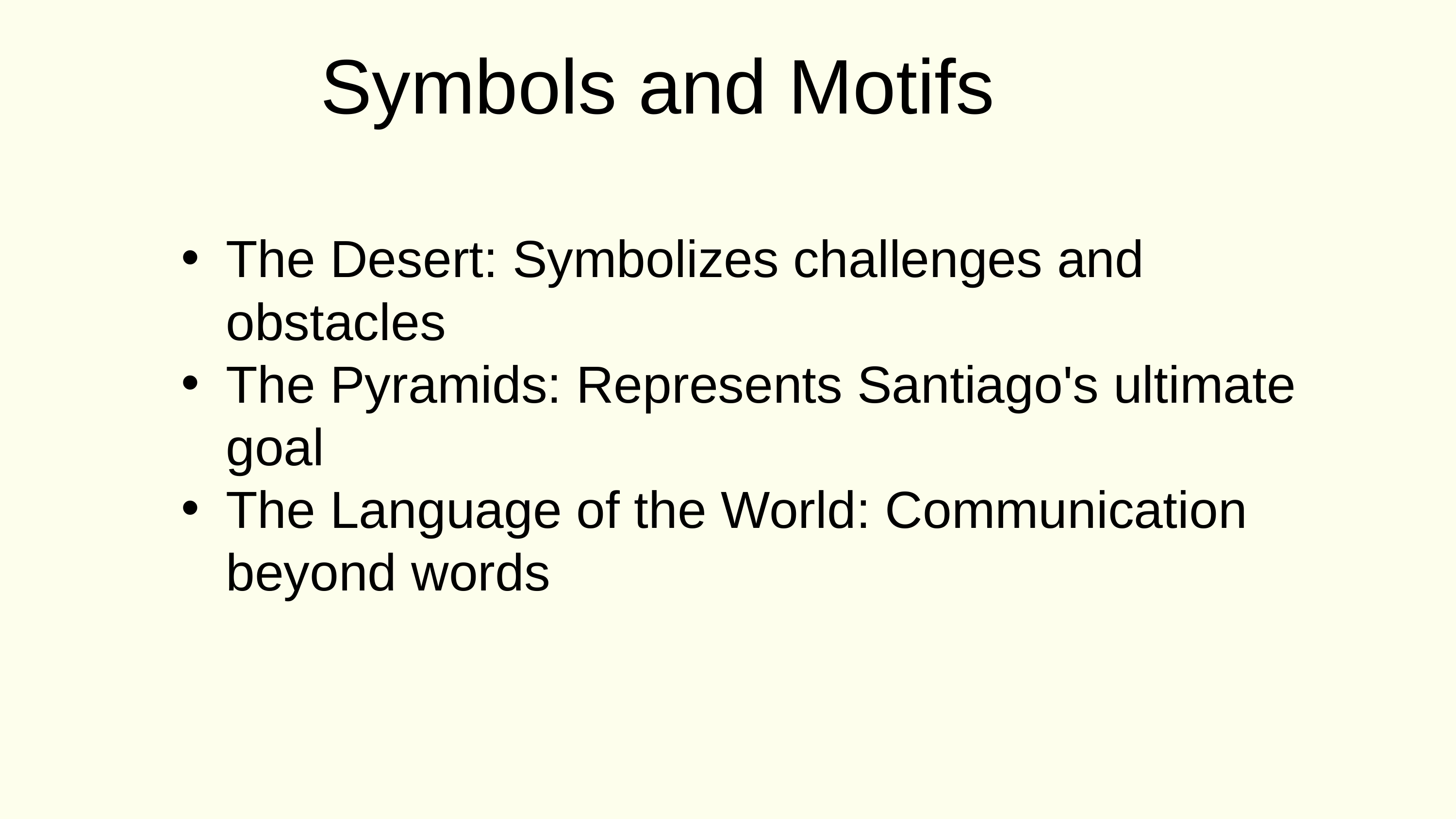

Symbols and Motifs
The Desert: Symbolizes challenges and obstacles
The Pyramids: Represents Santiago's ultimate goal
The Language of the World: Communication beyond words